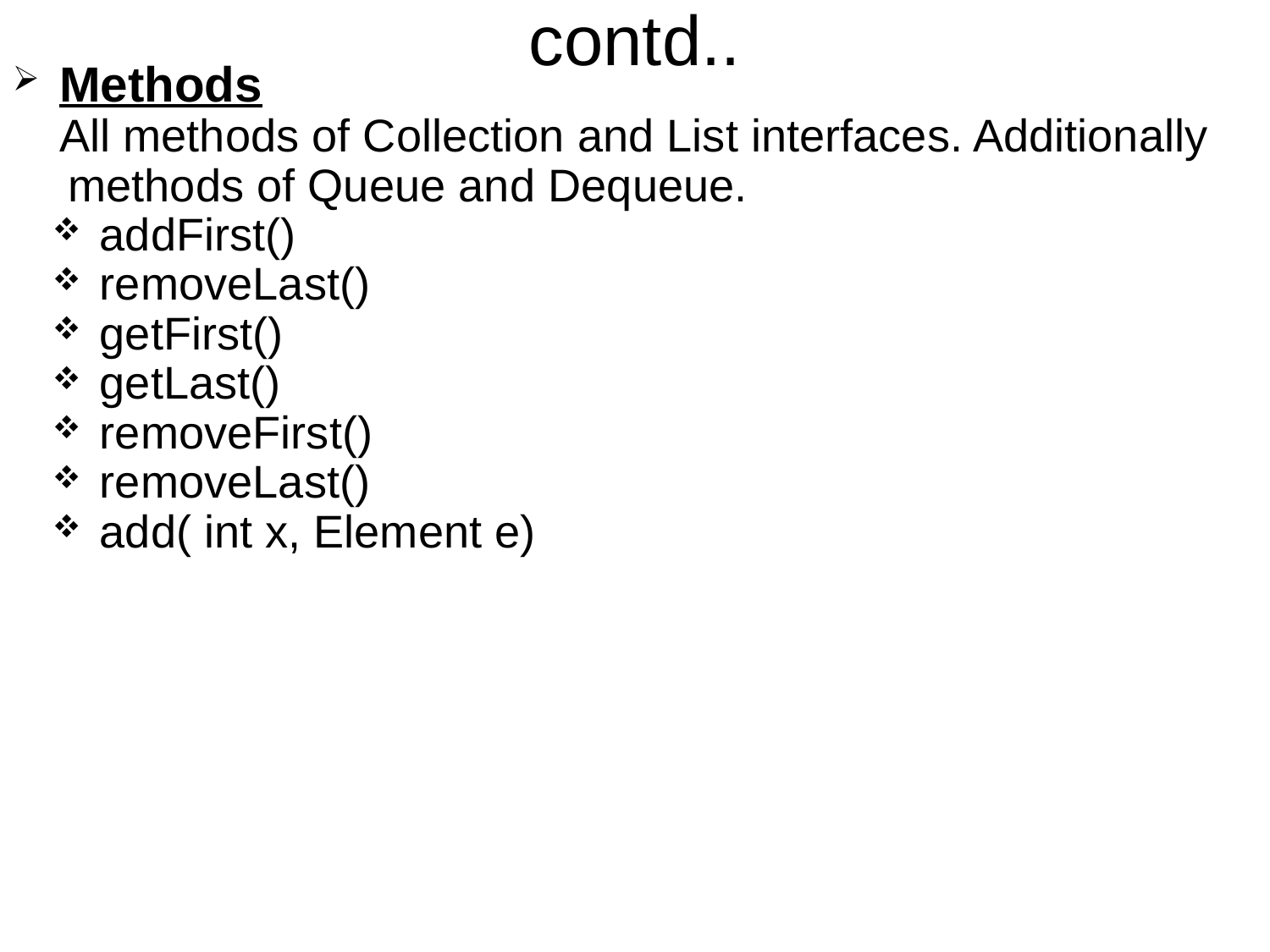

contd..
Methods
All methods of Collection and List interfaces. Additionally methods of Queue and Dequeue.
addFirst()
removeLast()
getFirst()
getLast()
removeFirst()
removeLast()
add( int x, Element e)